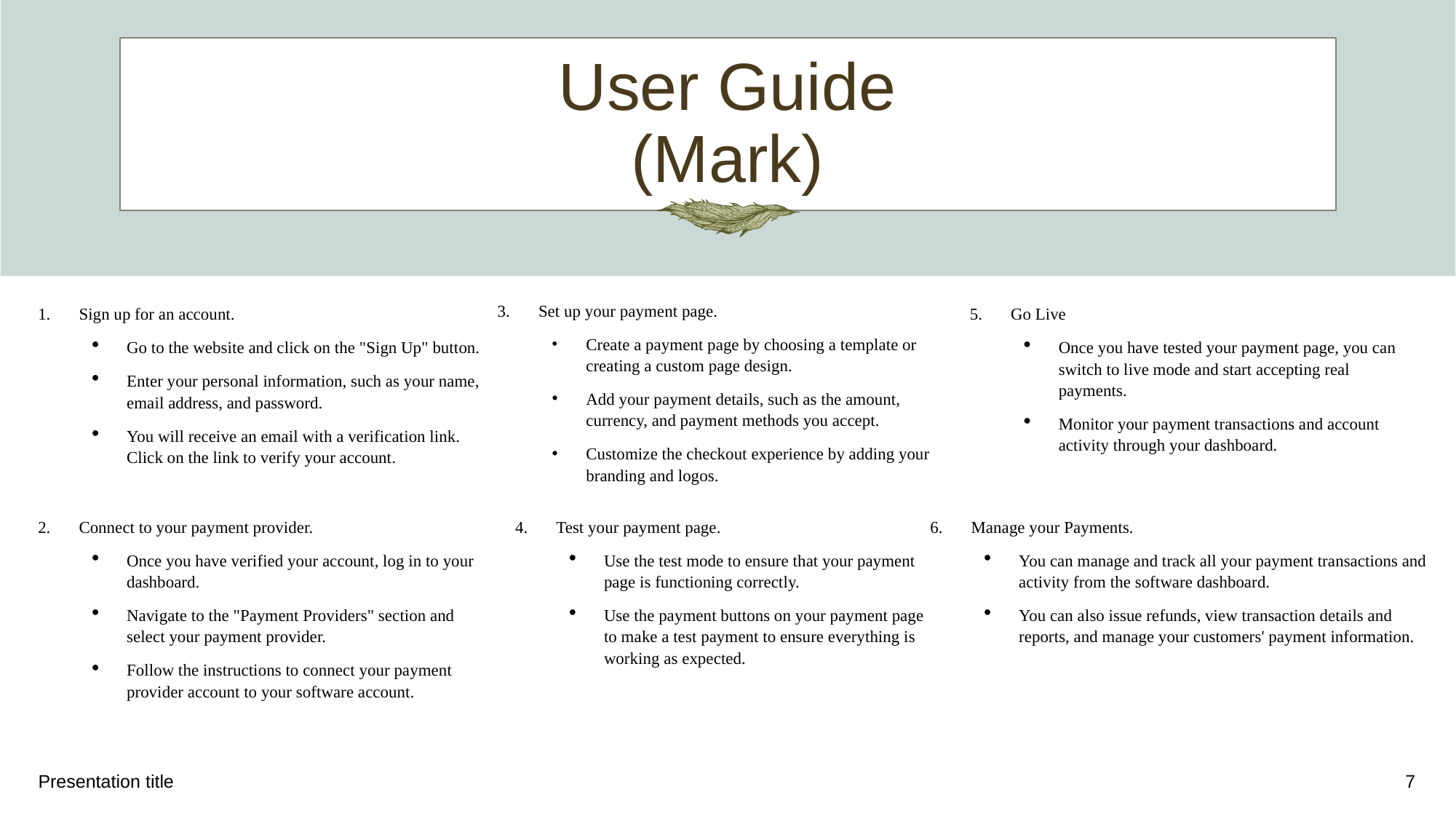

# User Guide (Mark)
Set up your payment page.
Create a payment page by choosing a template or creating a custom page design.
Add your payment details, such as the amount, currency, and payment methods you accept.
Customize the checkout experience by adding your branding and logos.
Sign up for an account.
Go to the website and click on the "Sign Up" button.
Enter your personal information, such as your name, email address, and password.
You will receive an email with a verification link. Click on the link to verify your account.
Go Live
Once you have tested your payment page, you can switch to live mode and start accepting real payments.
Monitor your payment transactions and account activity through your dashboard.
Connect to your payment provider.
Once you have verified your account, log in to your dashboard.
Navigate to the "Payment Providers" section and select your payment provider.
Follow the instructions to connect your payment provider account to your software account.
Test your payment page.
Use the test mode to ensure that your payment page is functioning correctly.
Use the payment buttons on your payment page to make a test payment to ensure everything is working as expected.
Manage your Payments.
You can manage and track all your payment transactions and activity from the software dashboard.
You can also issue refunds, view transaction details and reports, and manage your customers' payment information.
Presentation title
7